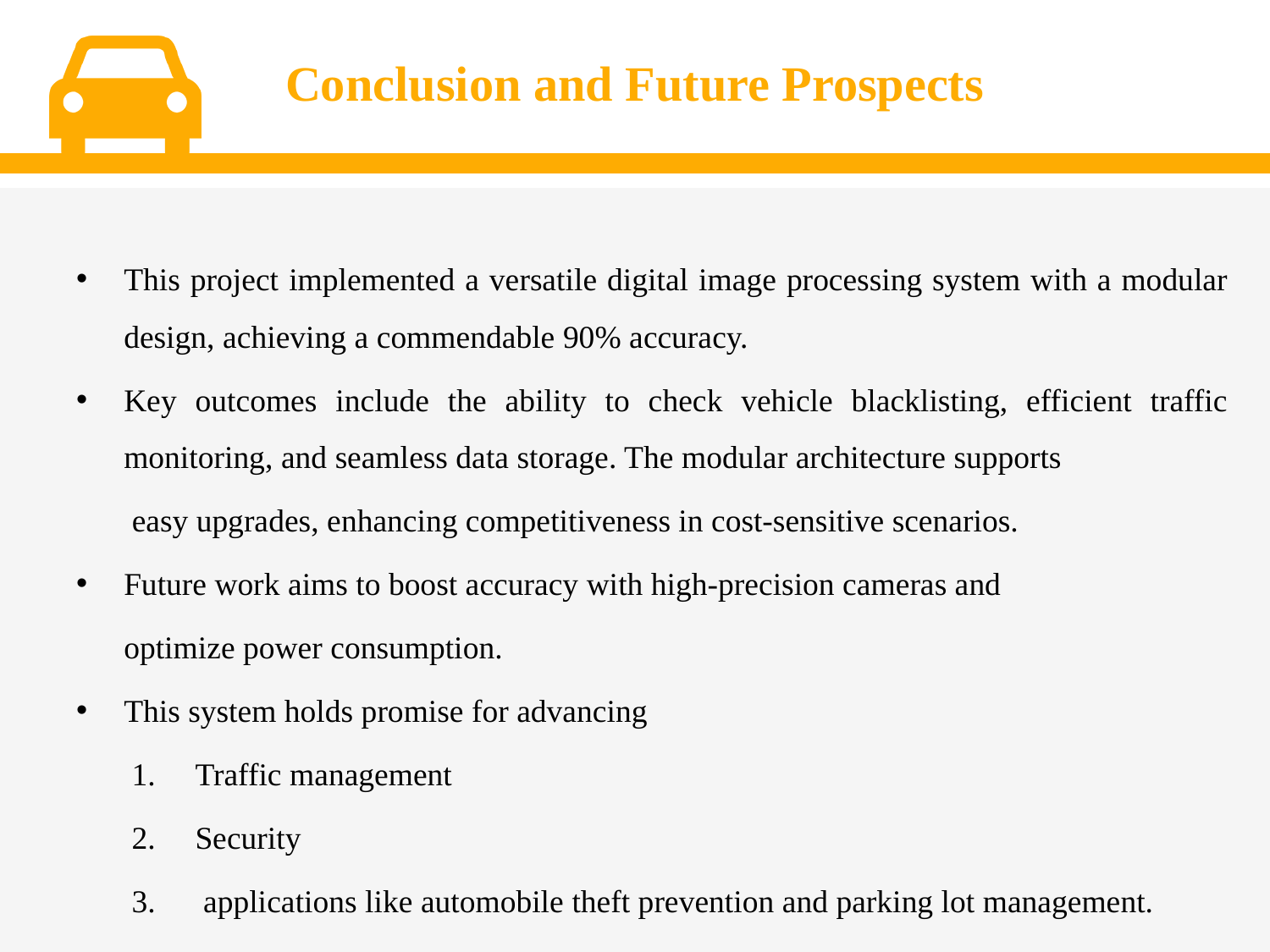

# Conclusion and Future Prospects
This project implemented a versatile digital image processing system with a modular design, achieving a commendable 90% accuracy.
Key outcomes include the ability to check vehicle blacklisting, efficient traffic monitoring, and seamless data storage. The modular architecture supports
	 easy upgrades, enhancing competitiveness in cost-sensitive scenarios.
Future work aims to boost accuracy with high-precision cameras and
	optimize power consumption.
This system holds promise for advancing
Traffic management
Security
 applications like automobile theft prevention and parking lot management.